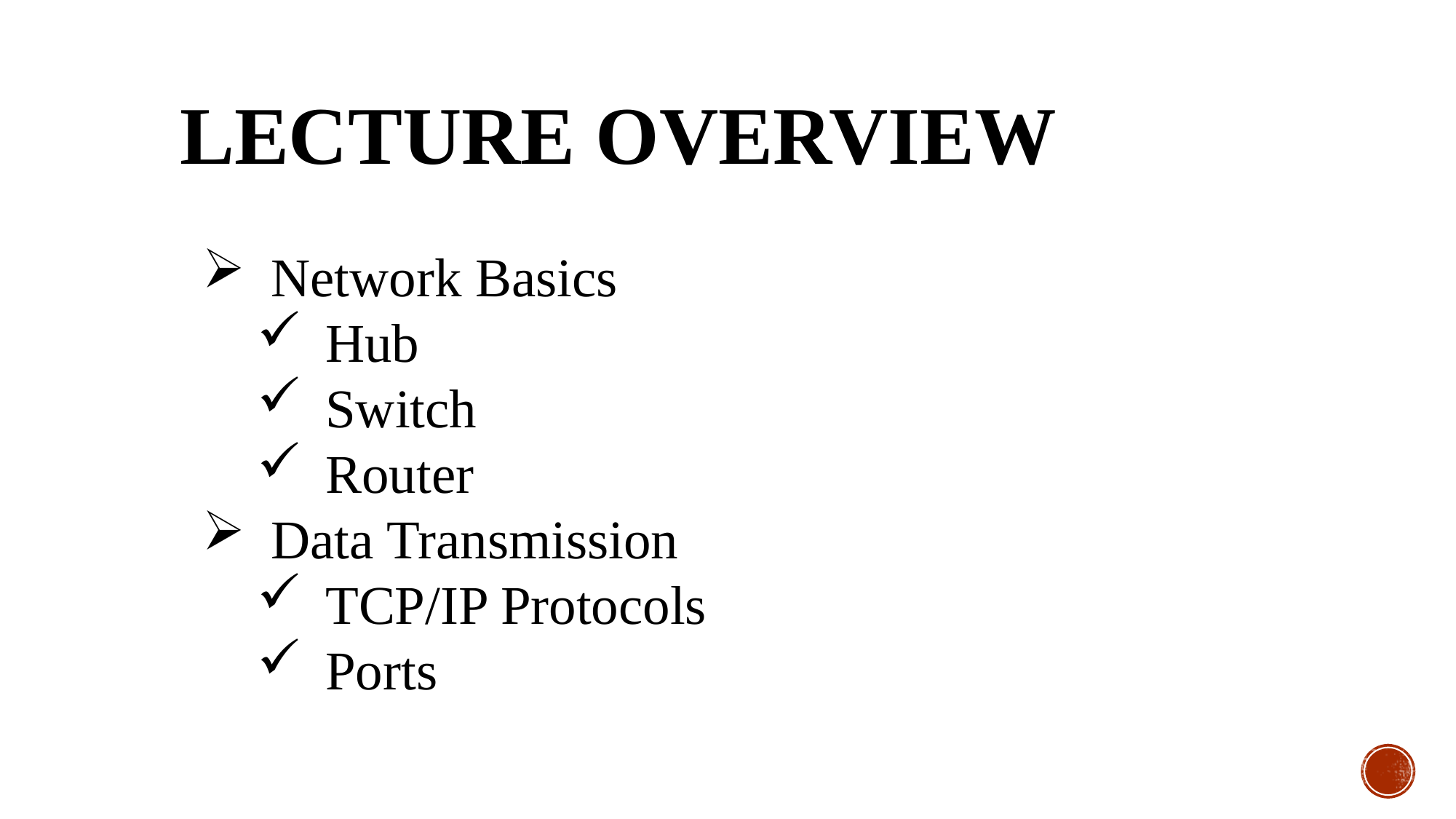

# Lecture Overview
Network Basics
Hub
Switch
Router
Data Transmission
TCP/IP Protocols
Ports